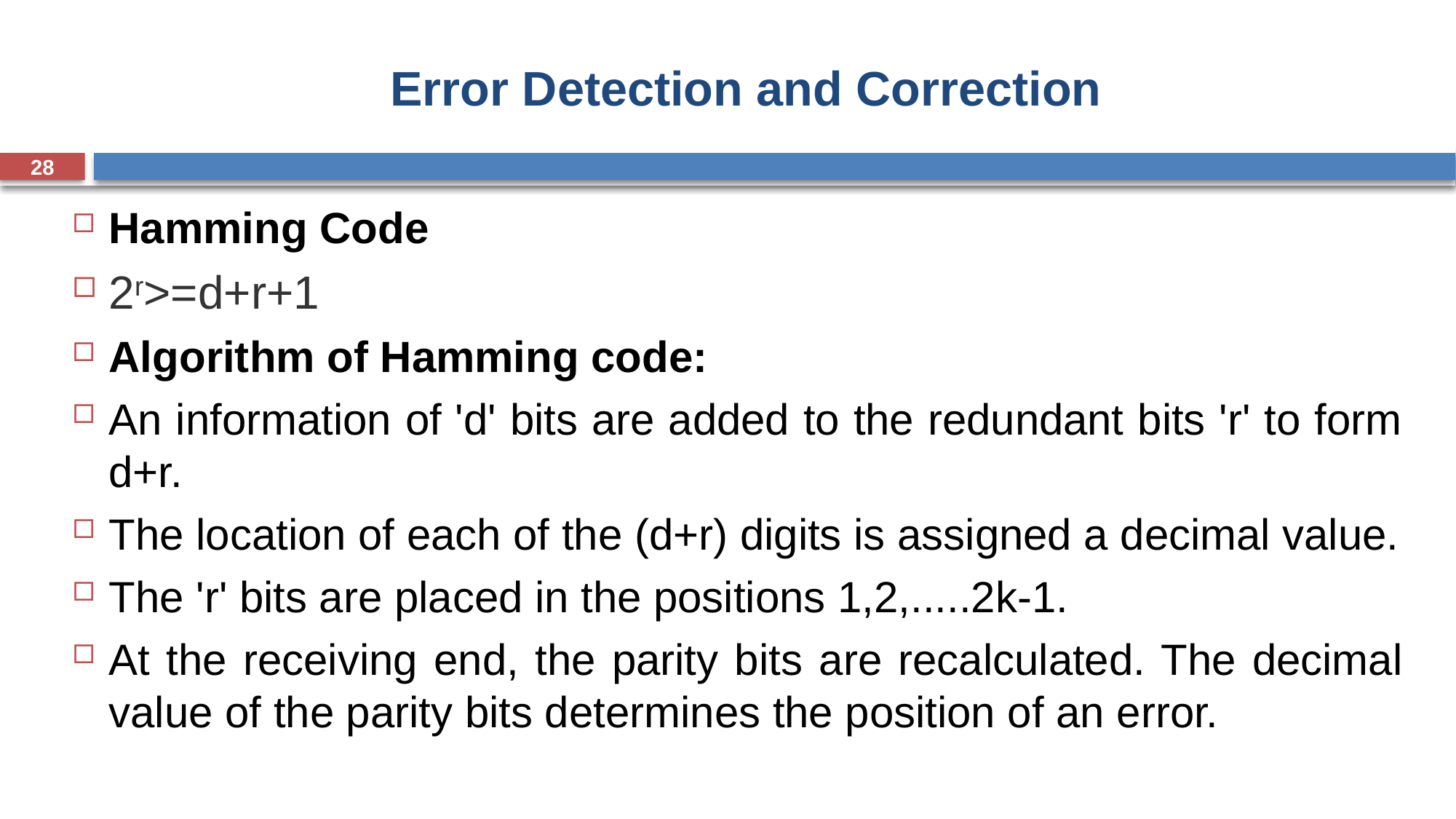

# Error Detection and Correction
28
Hamming Code
2r>=d+r+1
Algorithm of Hamming code:
An information of 'd' bits are added to the redundant bits 'r' to form d+r.
The location of each of the (d+r) digits is assigned a decimal value.
The 'r' bits are placed in the positions 1,2,.....2k-1.
At the receiving end, the parity bits are recalculated. The decimal value of the parity bits determines the position of an error.